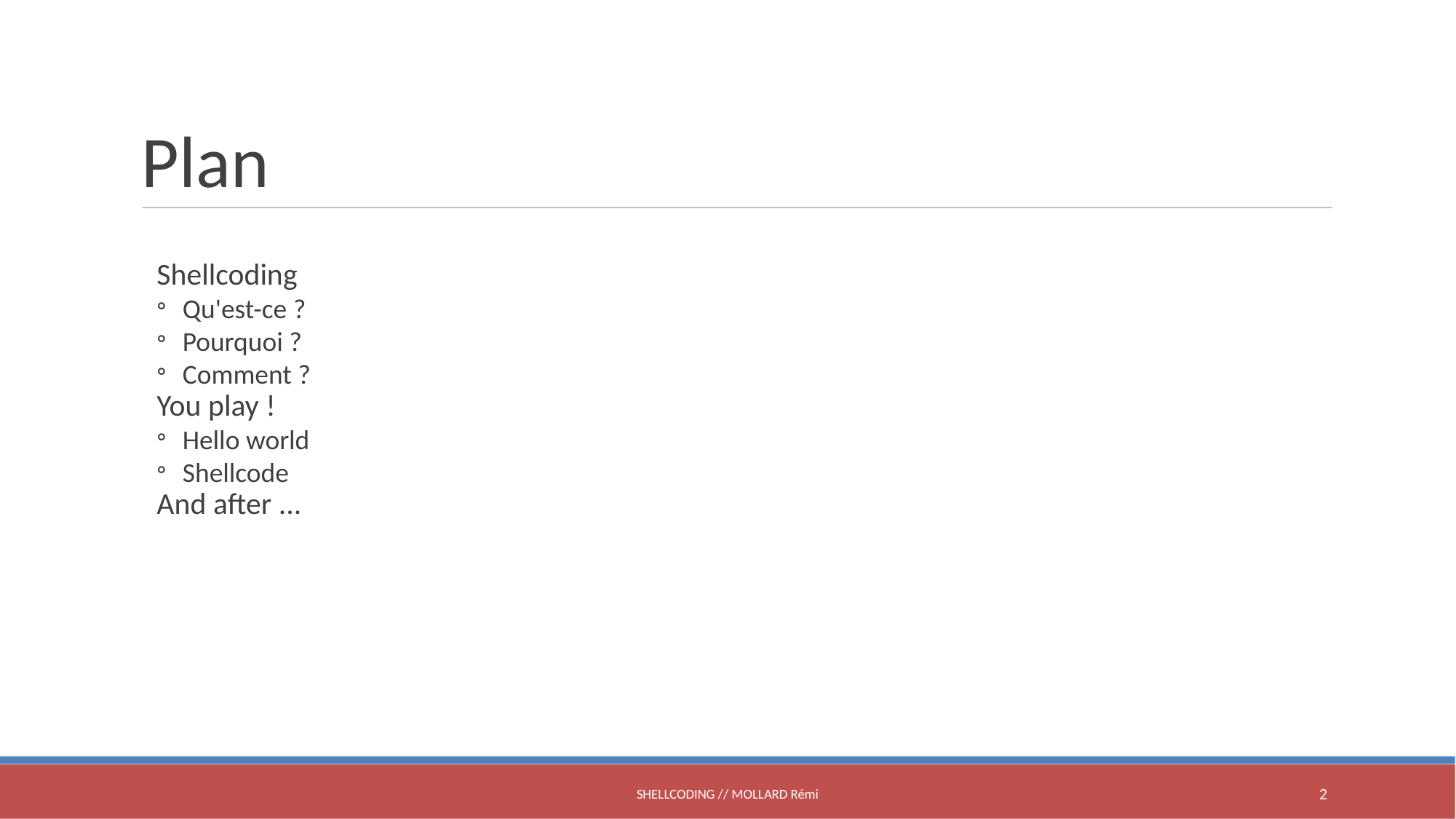

Plan

Shellcoding
Qu'est-ce ?
Pourquoi ?
Comment ?
You play !
Hello world
Shellcode
And after ...
SHELLCODING // MOLLARD Rémi
2